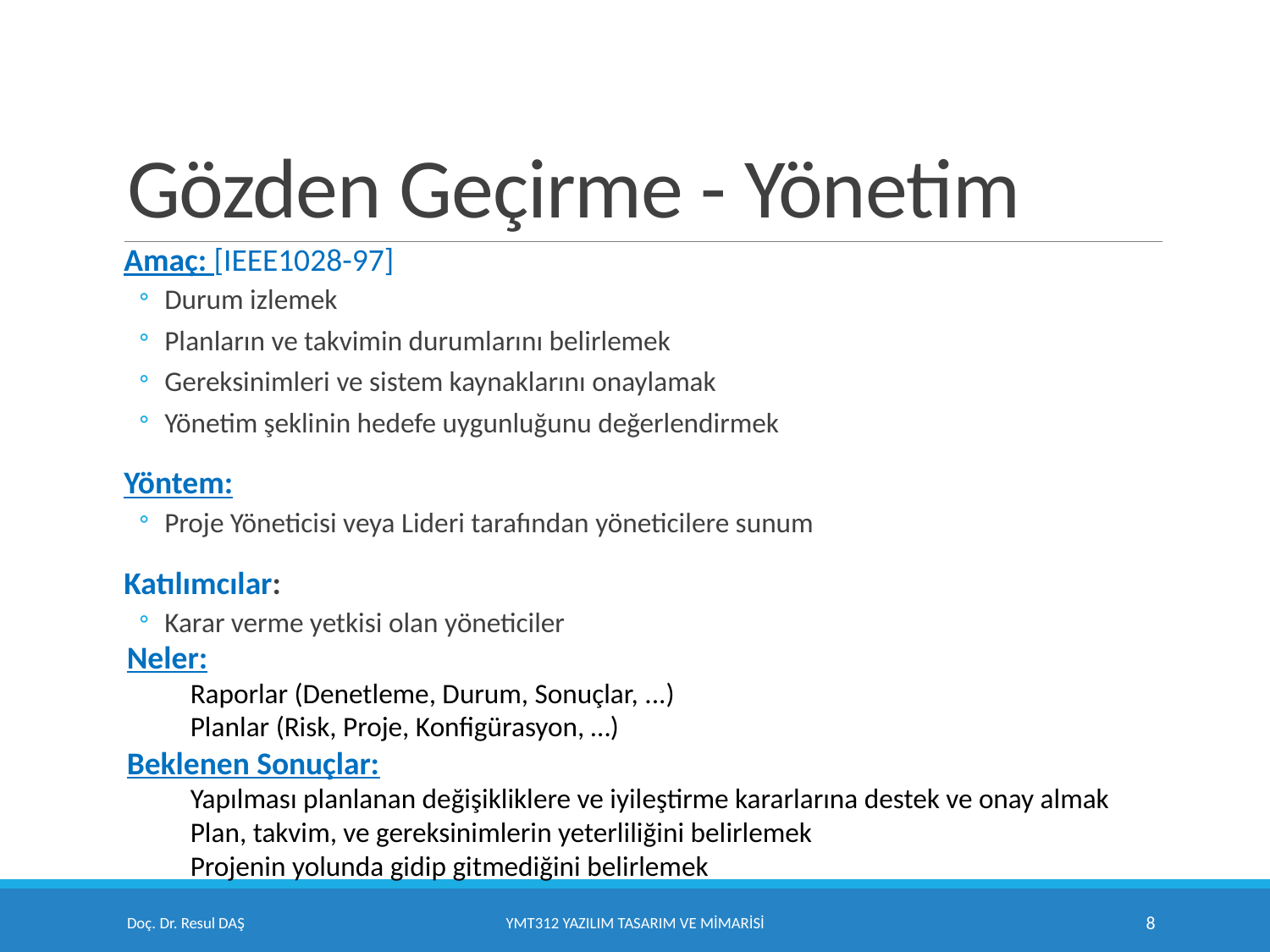

# Gözden Geçirme - Yönetim
Amaç: [IEEE1028-97]
Durum izlemek
Planların ve takvimin durumlarını belirlemek
Gereksinimleri ve sistem kaynaklarını onaylamak
Yönetim şeklinin hedefe uygunluğunu değerlendirmek
Yöntem:
Proje Yöneticisi veya Lideri tarafından yöneticilere sunum
Katılımcılar:
Karar verme yetkisi olan yöneticiler
Neler:
Raporlar (Denetleme, Durum, Sonuçlar, ...)
Planlar (Risk, Proje, Konfigürasyon, …)
Beklenen Sonuçlar:
Yapılması planlanan değişikliklere ve iyileştirme kararlarına destek ve onay almak
Plan, takvim, ve gereksinimlerin yeterliliğini belirlemek
Projenin yolunda gidip gitmediğini belirlemek
Doç. Dr. Resul DAŞ
YMT312 Yazılım Tasarım ve Mimarisi
8